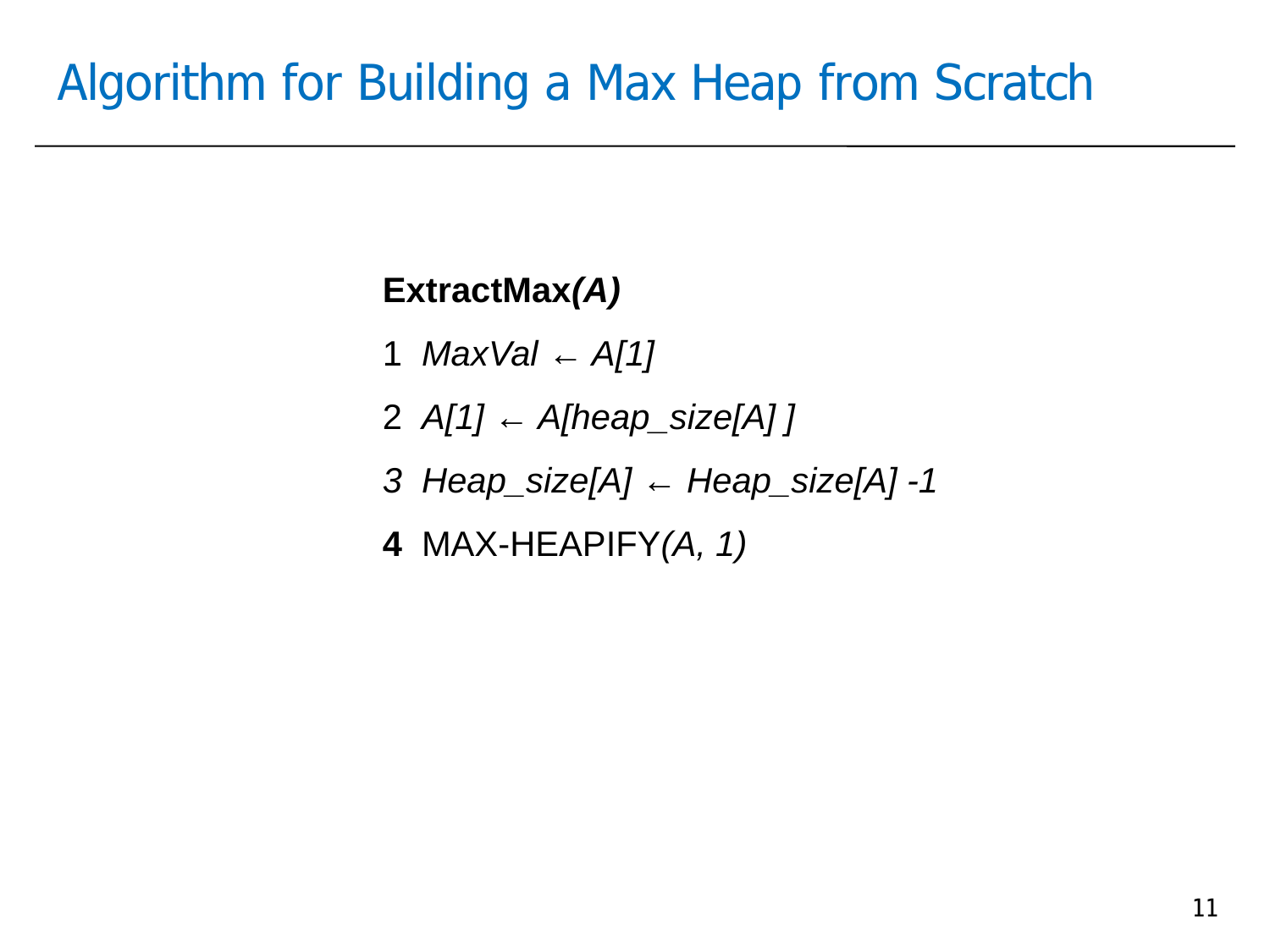

# Algorithm for Building a Max Heap from Scratch
ExtractMax(A)
1  MaxVal ← A[1]
2  A[1] ← A[heap_size[A] ]
3  Heap_size[A] ← Heap_size[A] -1
4  MAX-HEAPIFY(A, 1)
11